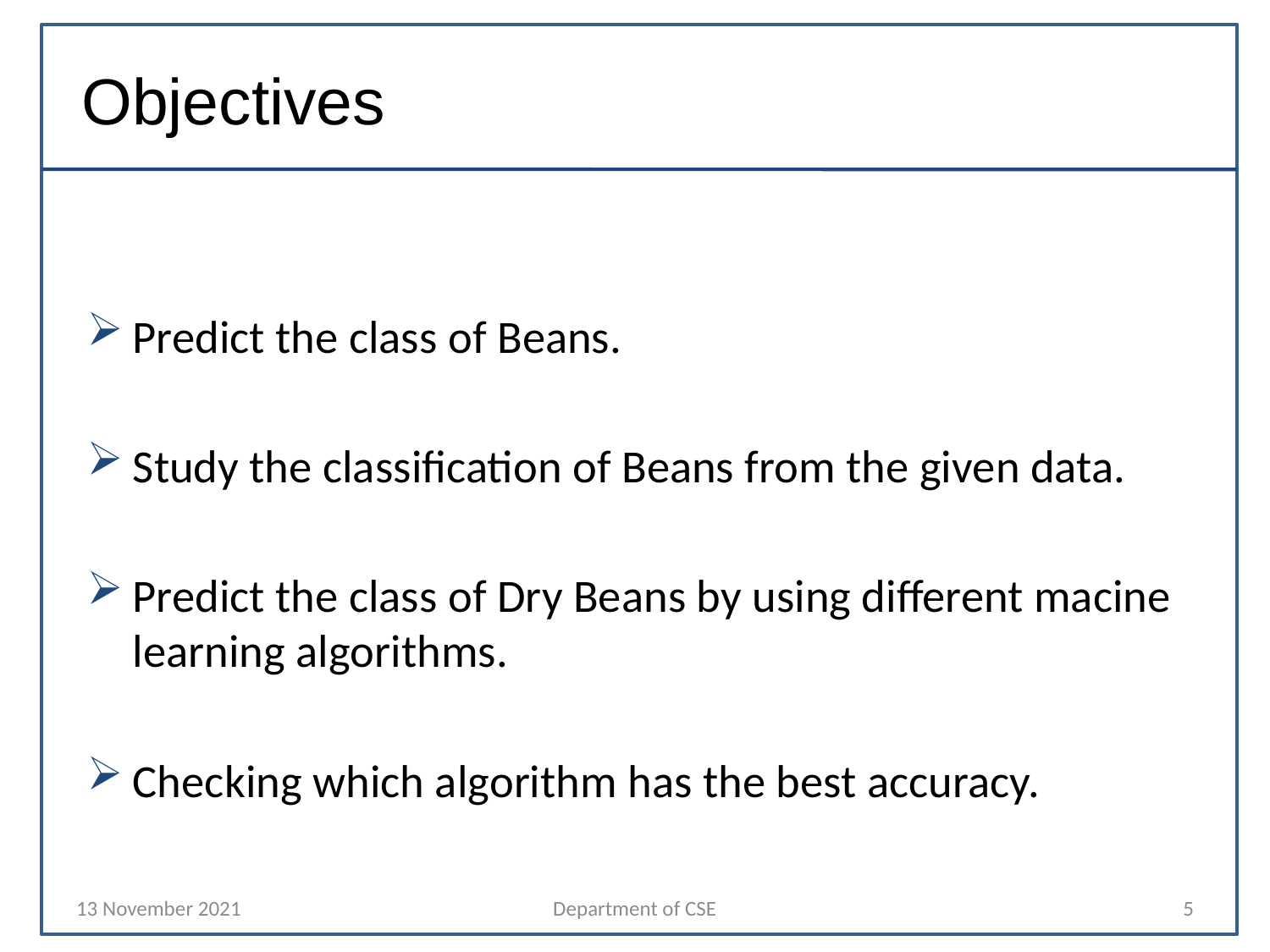

# Objectives

Predict the class of Beans.

Study the classification of Beans from the given data.

Predict the class of Dry Beans by using different macine learning algorithms.

Checking which algorithm has the best accuracy.

13 November 2021
Department of CSE
5